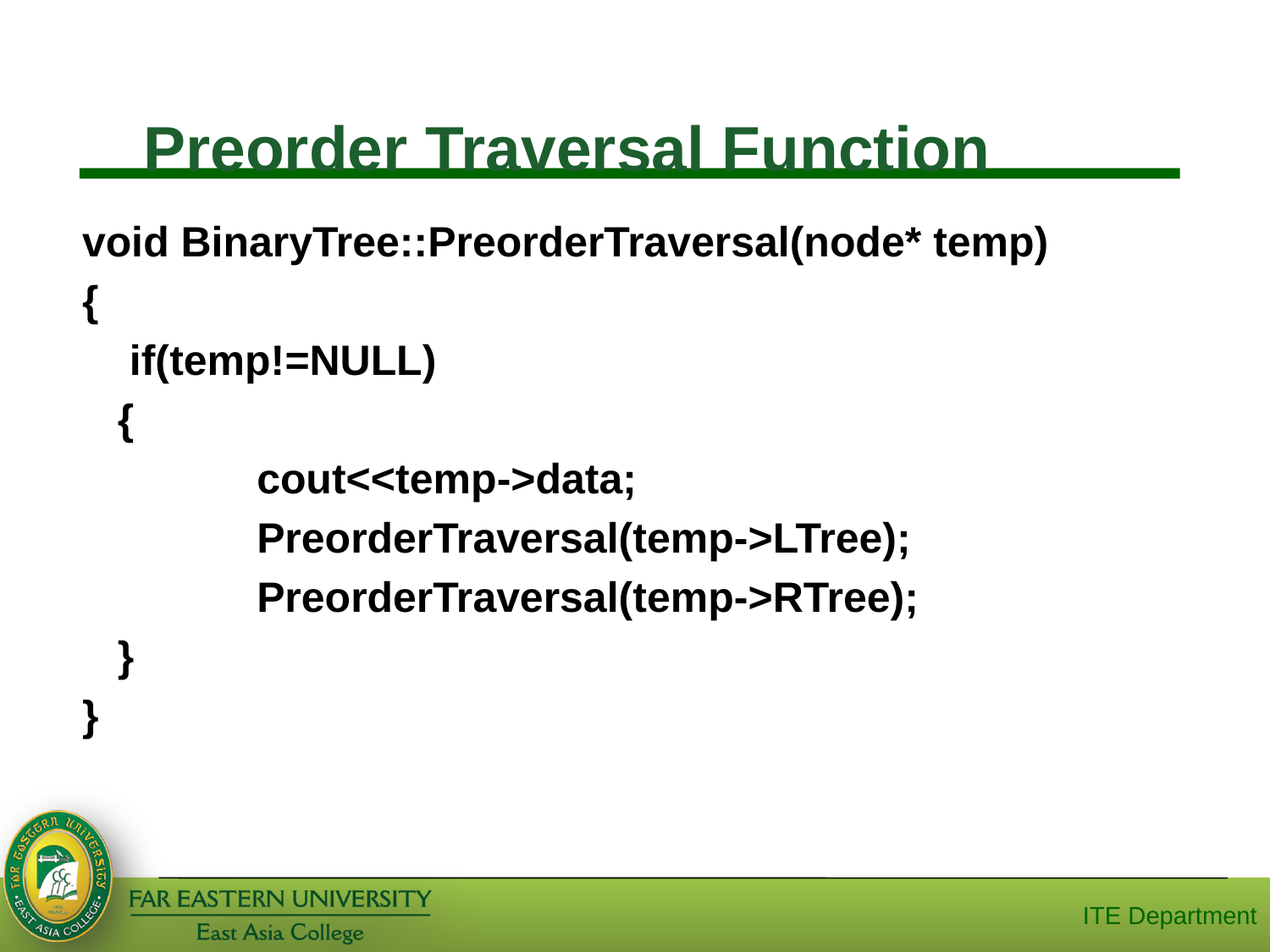

# Preorder Traversal Function
void BinaryTree::PreorderTraversal(node* temp)
{
    if(temp!=NULL)
   {
   		cout<<temp->data;
      	PreorderTraversal(temp->LTree);
      	PreorderTraversal(temp->RTree);
   }
}